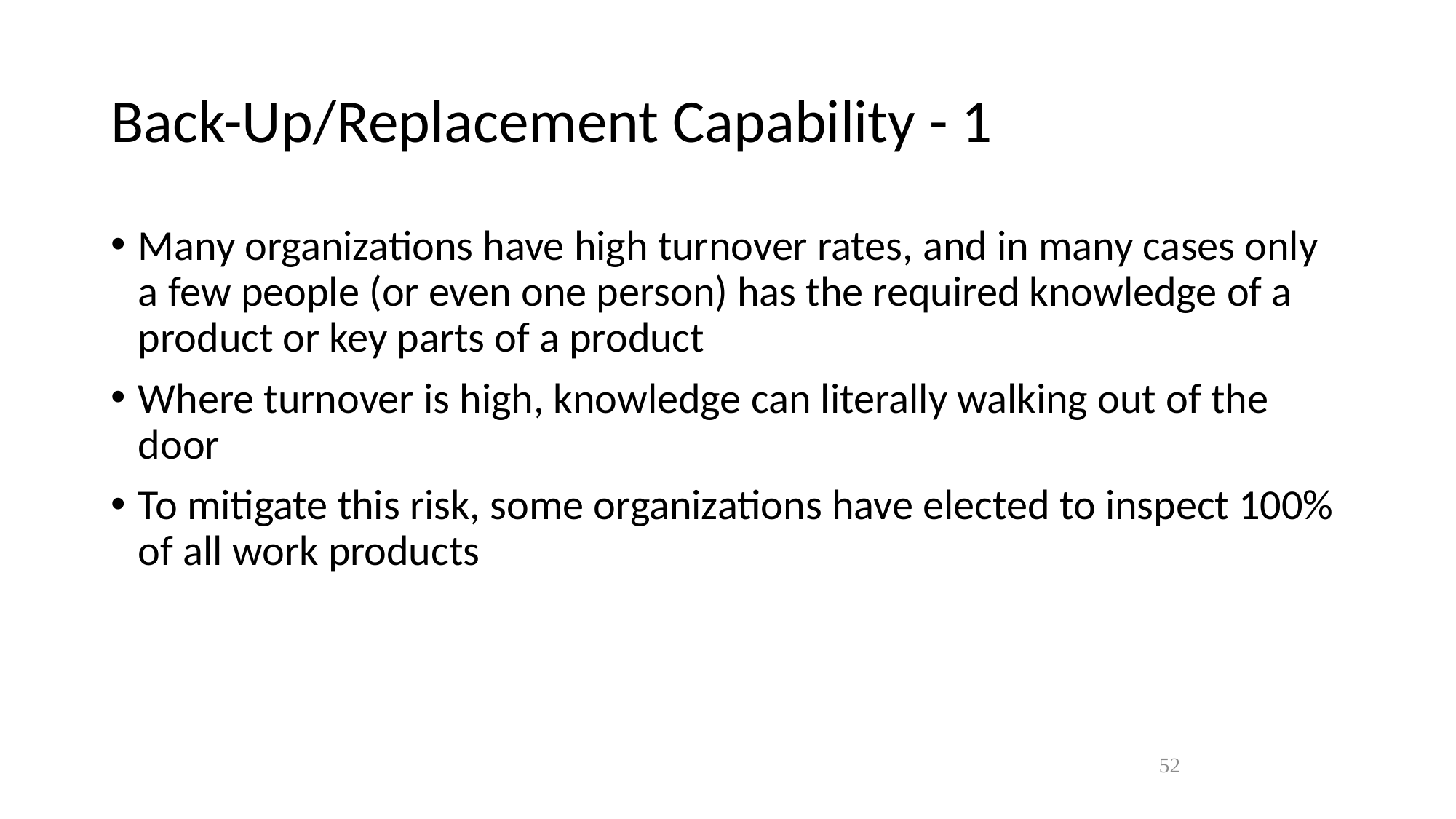

Back-Up/Replacement Capability - 1
Many organizations have high turnover rates, and in many cases only a few people (or even one person) has the required knowledge of a product or key parts of a product
Where turnover is high, knowledge can literally walking out of the door
To mitigate this risk, some organizations have elected to inspect 100% of all work products
52